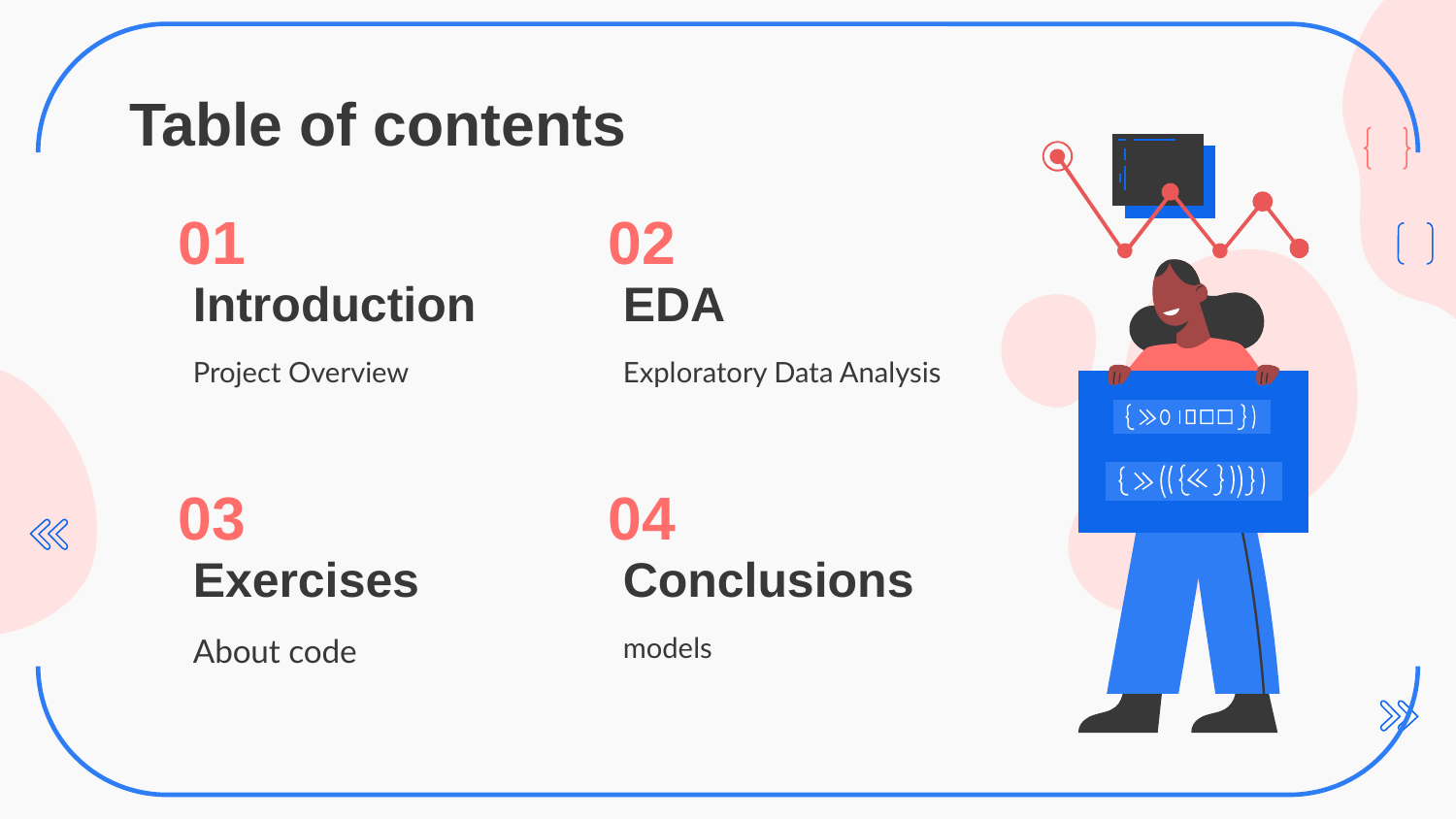

# Table of contents

01
02
Introduction
EDA
Project Overview
Exploratory Data Analysis
03
04
Exercises
Conclusions
About code
models